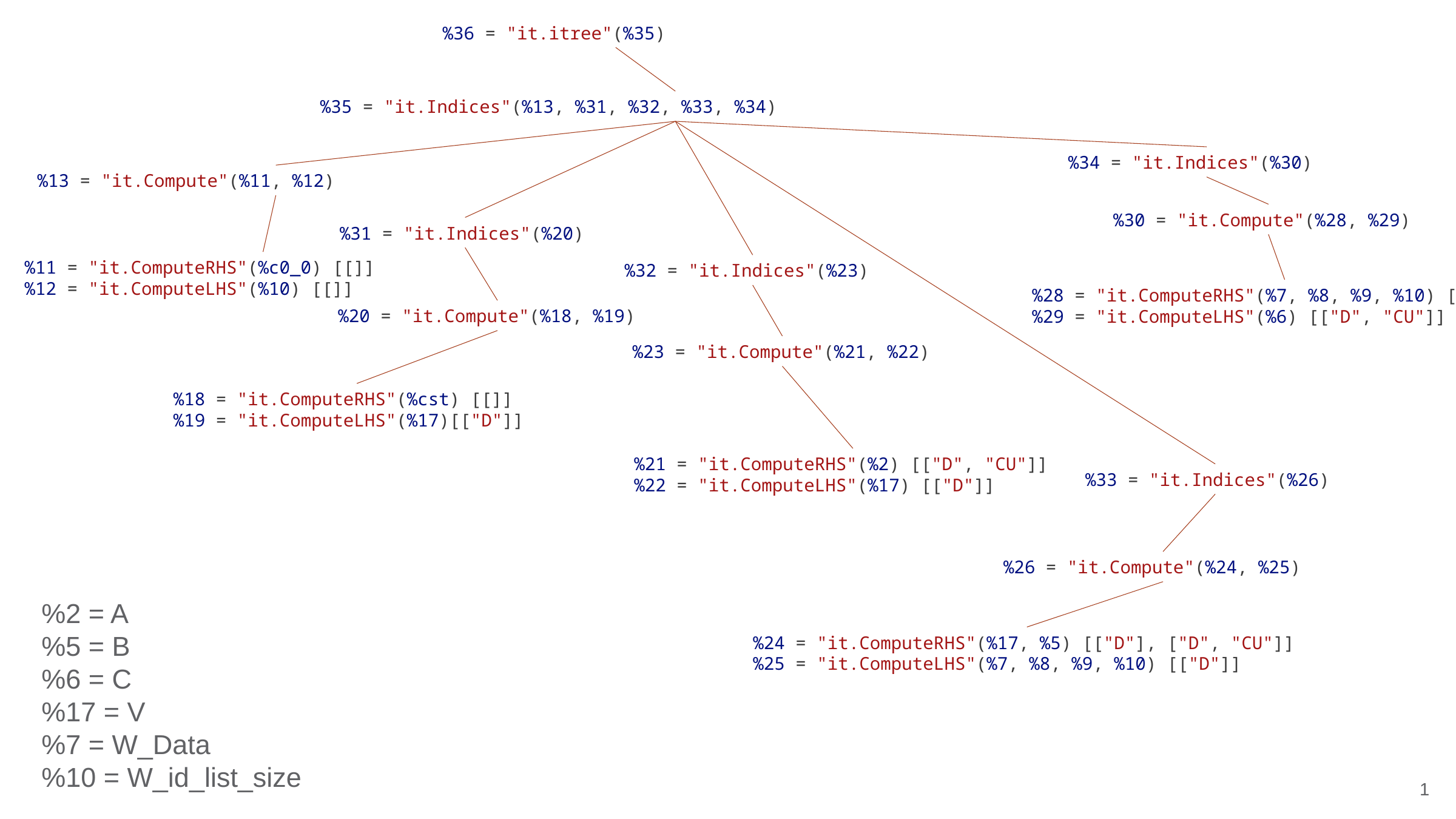

%36 = "it.itree"(%35)
%35 = "it.Indices"(%13, %31, %32, %33, %34)
%34 = "it.Indices"(%30)
%13 = "it.Compute"(%11, %12)
%30 = "it.Compute"(%28, %29)
%31 = "it.Indices"(%20)
%11 = "it.ComputeRHS"(%c0_0) [[]]
%12 = "it.ComputeLHS"(%10) [[]]
%32 = "it.Indices"(%23)
%28 = "it.ComputeRHS"(%7, %8, %9, %10) [["D"]]
%29 = "it.ComputeLHS"(%6) [["D", "CU"]]
%20 = "it.Compute"(%18, %19)
%23 = "it.Compute"(%21, %22)
%18 = "it.ComputeRHS"(%cst) [[]]
%19 = "it.ComputeLHS"(%17)[["D"]]
%21 = "it.ComputeRHS"(%2) [["D", "CU"]]
%22 = "it.ComputeLHS"(%17) [["D"]]
%33 = "it.Indices"(%26)
%26 = "it.Compute"(%24, %25)
%2 = A
%5 = B
%6 = C
%17 = V
%7 = W_Data
%10 = W_id_list_size
%24 = "it.ComputeRHS"(%17, %5) [["D"], ["D", "CU"]]
%25 = "it.ComputeLHS"(%7, %8, %9, %10) [["D"]]
1